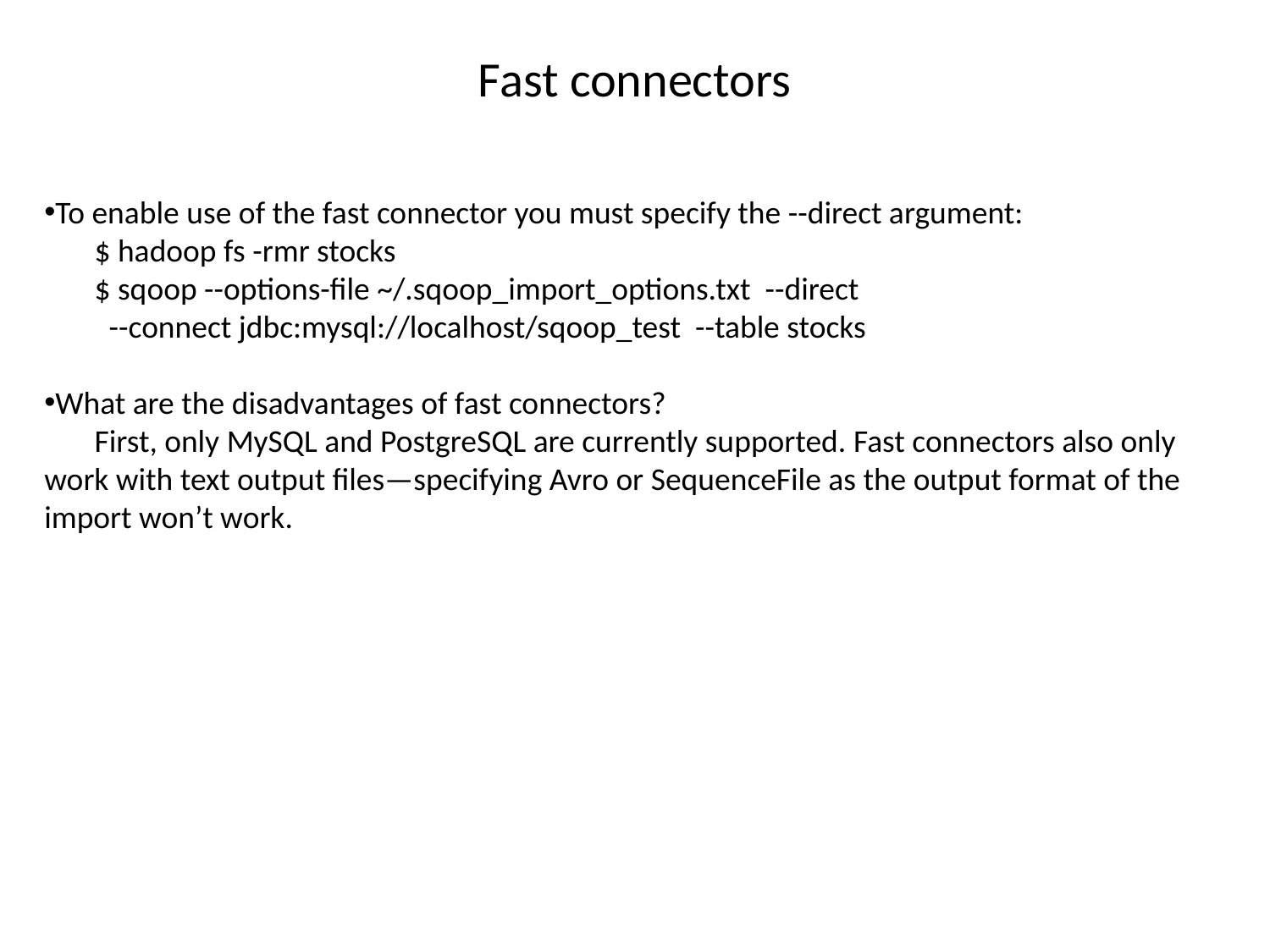

Fast connectors

To enable use of the fast connector you must specify the --direct argument:
       $ hadoop fs -rmr stocks
       $ sqoop --options-file ~/.sqoop_import_options.txt  --direct
         --connect jdbc:mysql://localhost/sqoop_test  --table stocks

What are the disadvantages of fast connectors?
       First, only MySQL and PostgreSQL are currently supported. Fast connectors also only work with text output files—specifying Avro or SequenceFile as the output format of the import won’t work.